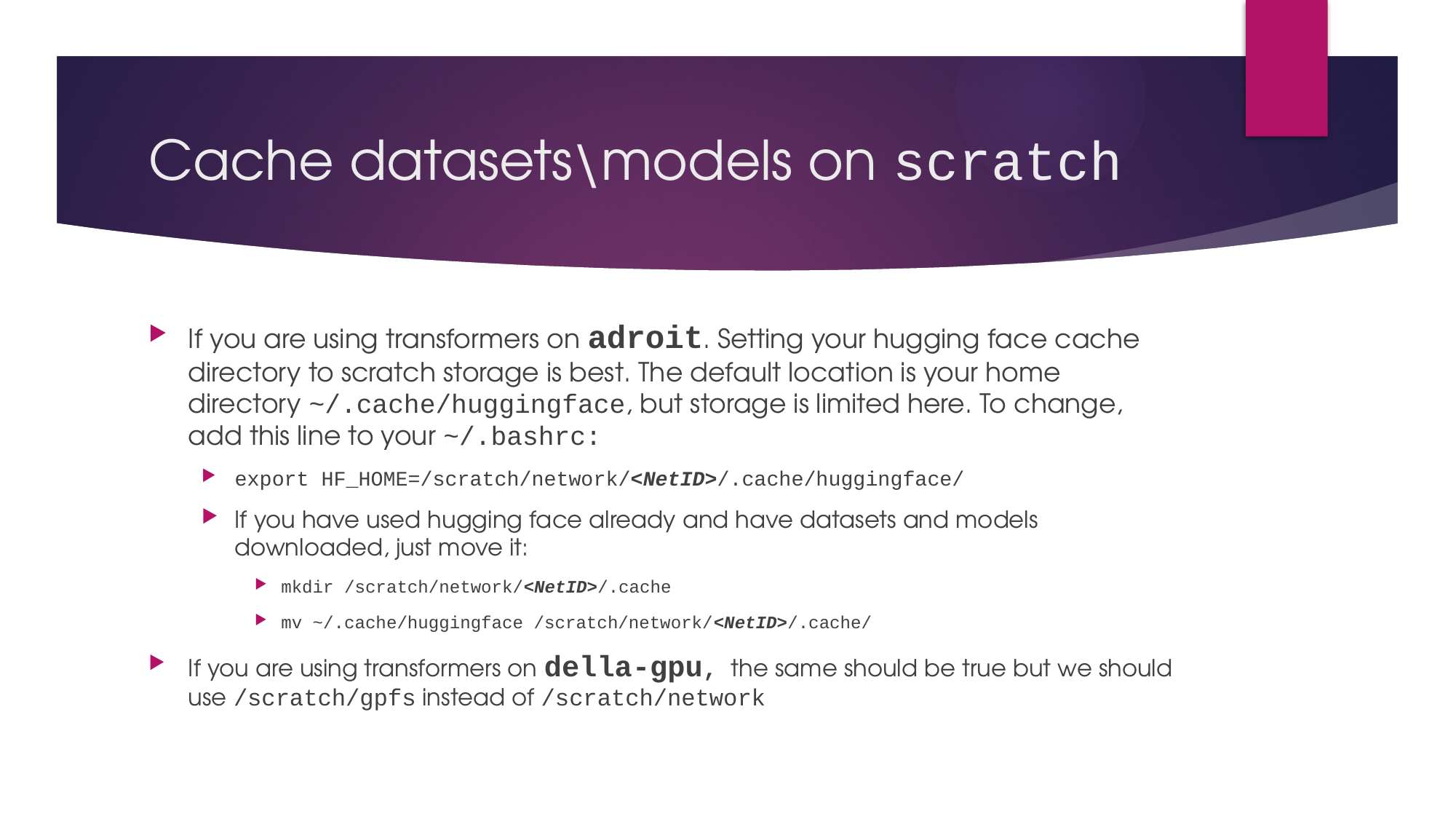

# Cache datasets\models on scratch
If you are using transformers on adroit. Setting your hugging face cache directory to scratch storage is best. The default location is your home directory ~/.cache/huggingface, but storage is limited here. To change, add this line to your ~/.bashrc:
export HF_HOME=/scratch/network/<NetID>/.cache/huggingface/
If you have used hugging face already and have datasets and models downloaded, just move it:
mkdir /scratch/network/<NetID>/.cache
mv ~/.cache/huggingface /scratch/network/<NetID>/.cache/
If you are using transformers on della-gpu, the same should be true but we should use /scratch/gpfs instead of /scratch/network